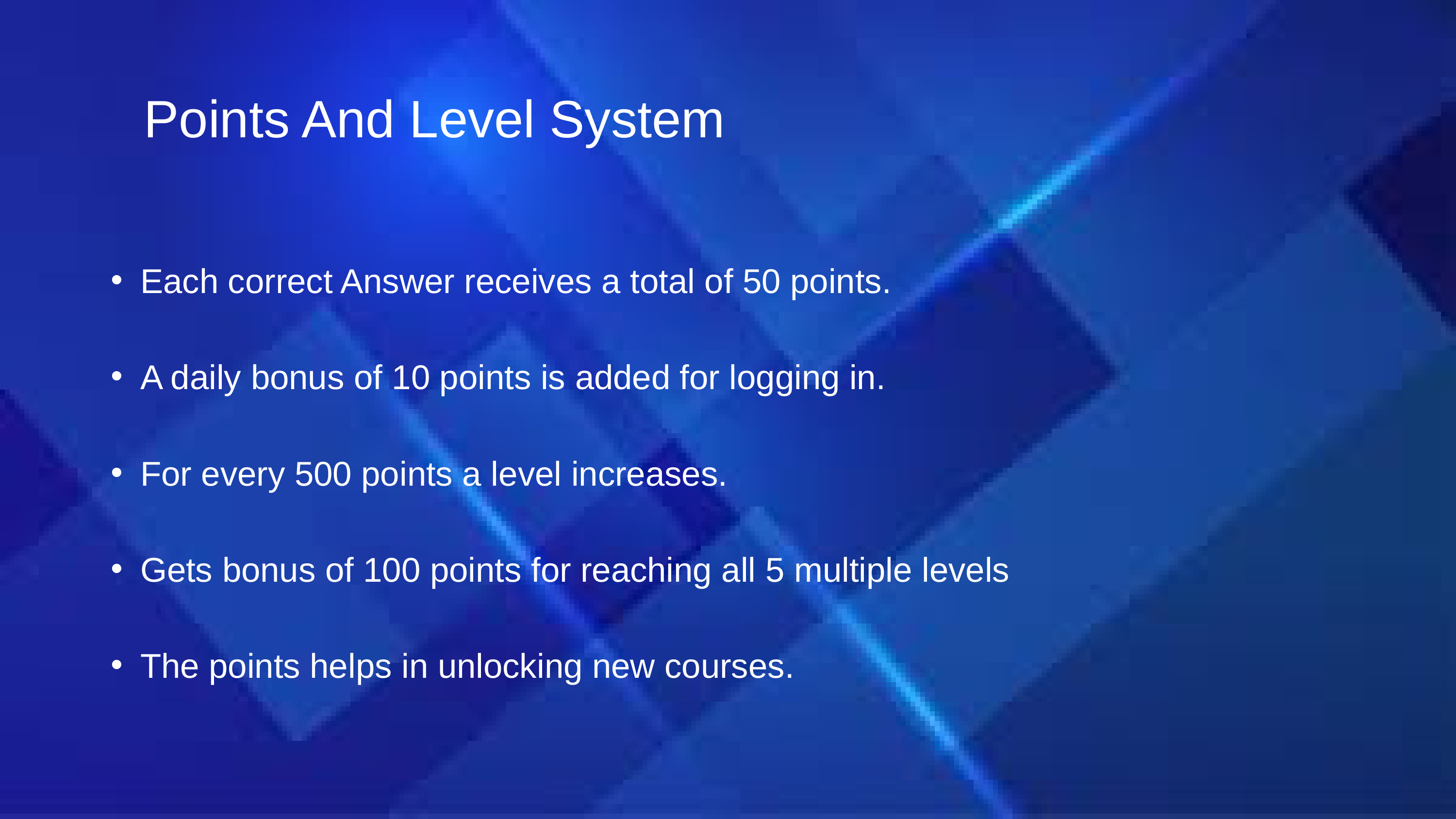

Points And Level System
Each correct Answer receives a total of 50 points.

A daily bonus of 10 points is added for logging in.

For every 500 points a level increases.

Gets bonus of 100 points for reaching all 5 multiple levels

The points helps in unlocking new courses.